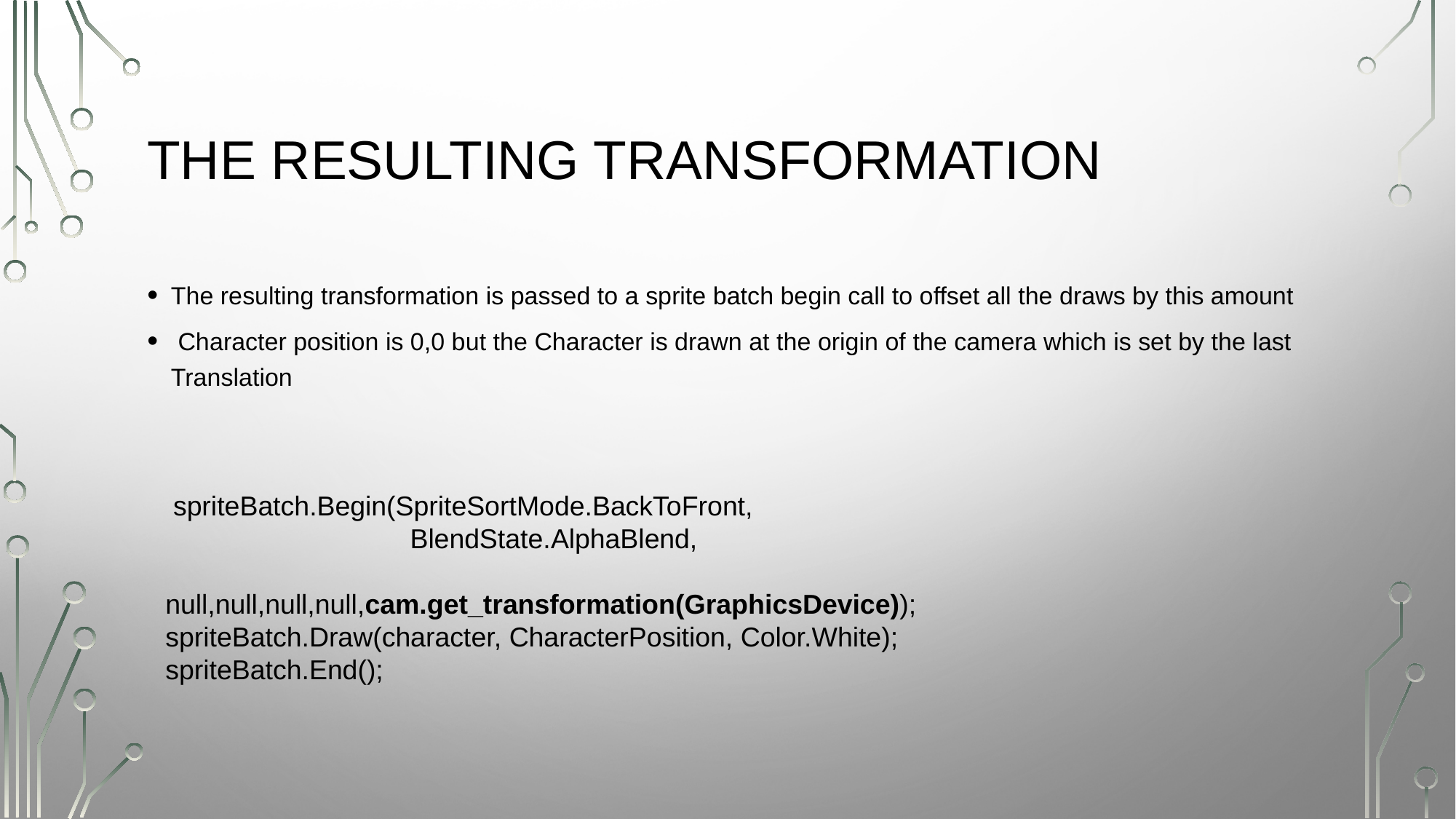

# The resulting transformation
The resulting transformation is passed to a sprite batch begin call to offset all the draws by this amount
 Character position is 0,0 but the Character is drawn at the origin of the camera which is set by the last Translation

 spriteBatch.Begin(SpriteSortMode.BackToFront,
                                BlendState.AlphaBlend,
                                null,null,null,null,cam.get_transformation(GraphicsDevice));
spriteBatch.Draw(character, CharacterPosition, Color.White);
spriteBatch.End();